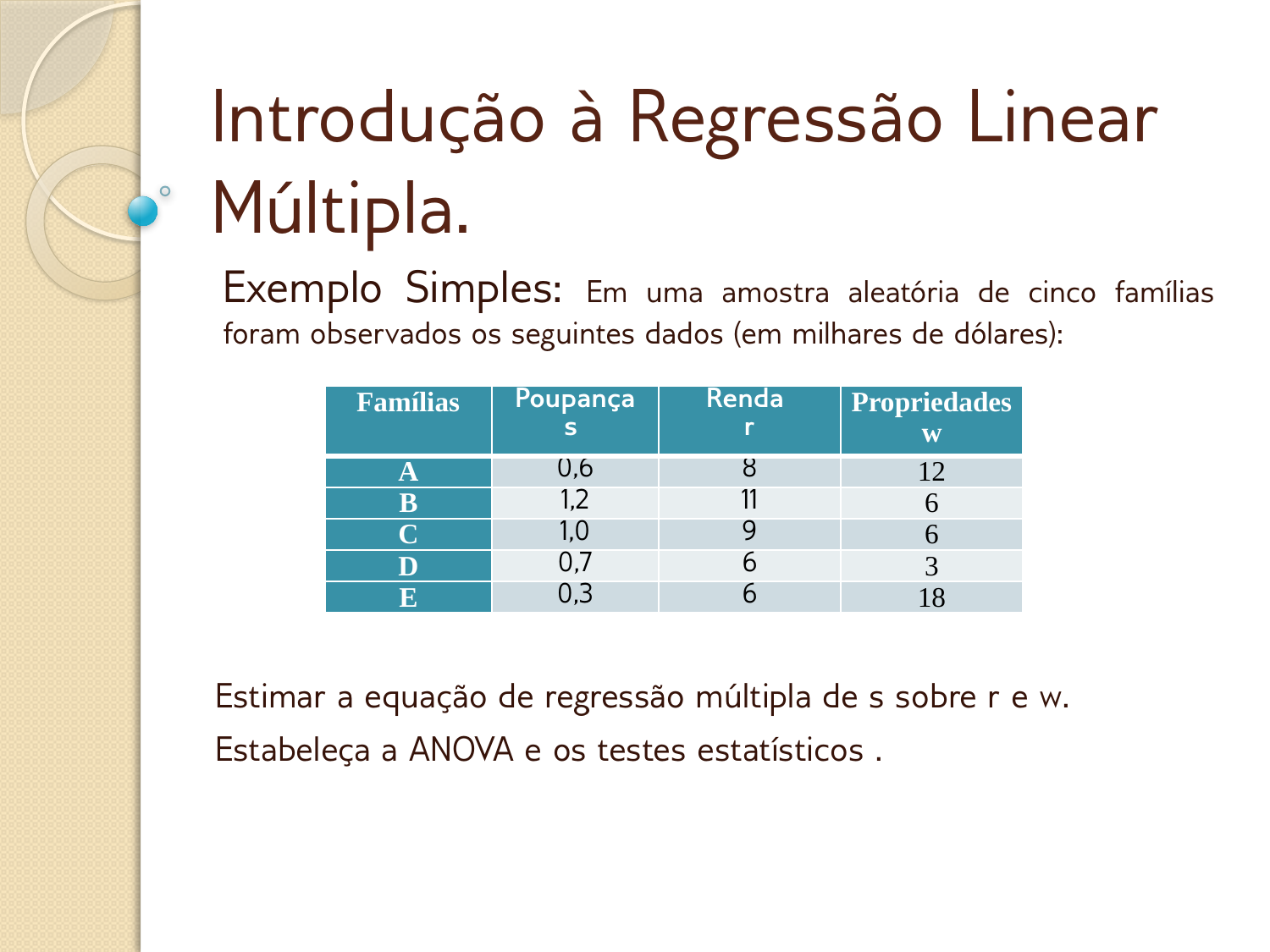

# Introdução à Regressão Linear Múltipla.
Exemplo Simples: Em uma amostra aleatória de cinco famílias foram observados os seguintes dados (em milhares de dólares):

Estimar a equação de regressão múltipla de s sobre r e w.
Estabeleça a ANOVA e os testes estatísticos .
| Famílias | Poupança s | Renda r | Propriedades w |
| --- | --- | --- | --- |
| A | 0,6 | 8 | 12 |
| B | 1,2 | 11 | 6 |
| C | 1,0 | 9 | 6 |
| D | 0,7 | 6 | 3 |
| E | 0,3 | 6 | 18 |